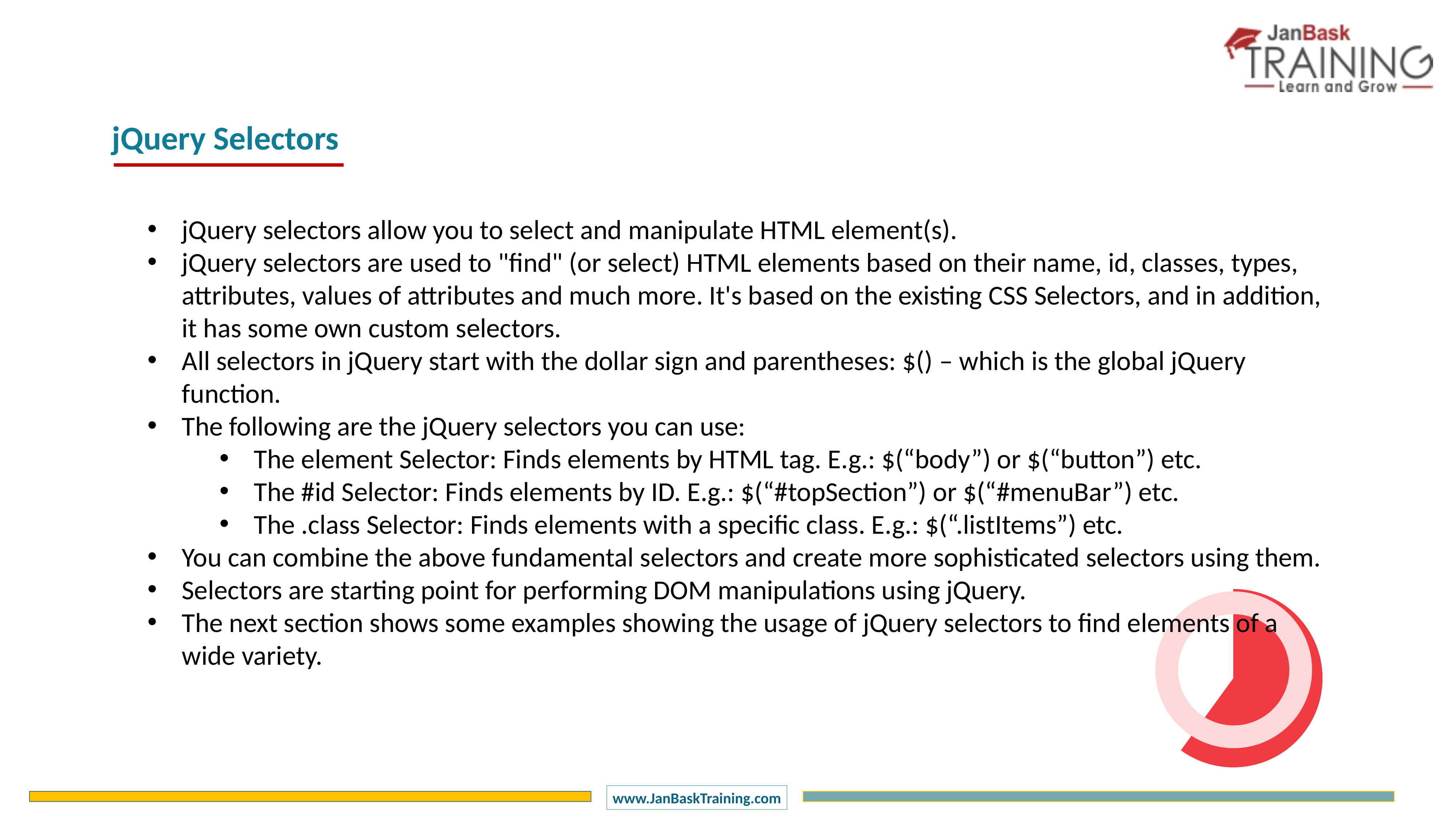

jQuery Selectors

jQuery selectors allow you to select and manipulate HTML element(s).
jQuery selectors are used to "find" (or select) HTML elements based on their name, id, classes, types, attributes, values of attributes and much more. It's based on the existing CSS Selectors, and in addition, it has some own custom selectors.
All selectors in jQuery start with the dollar sign and parentheses: $() – which is the global jQuery function.
The following are the jQuery selectors you can use:
The element Selector: Finds elements by HTML tag. E.g.: $(“body”) or $(“button”) etc.
The #id Selector: Finds elements by ID. E.g.: $(“#topSection”) or $(“#menuBar”) etc.
The .class Selector: Finds elements with a specific class. E.g.: $(“.listItems”) etc.
You can combine the above fundamental selectors and create more sophisticated selectors using them.
Selectors are starting point for performing DOM manipulations using jQuery.
The next section shows some examples showing the usage of jQuery selectors to find elements of a wide variety.

### Chart

| Category | Sales |
|---|---|
| 1 Q | 60.0 |
| 2 Q | 40.0 |